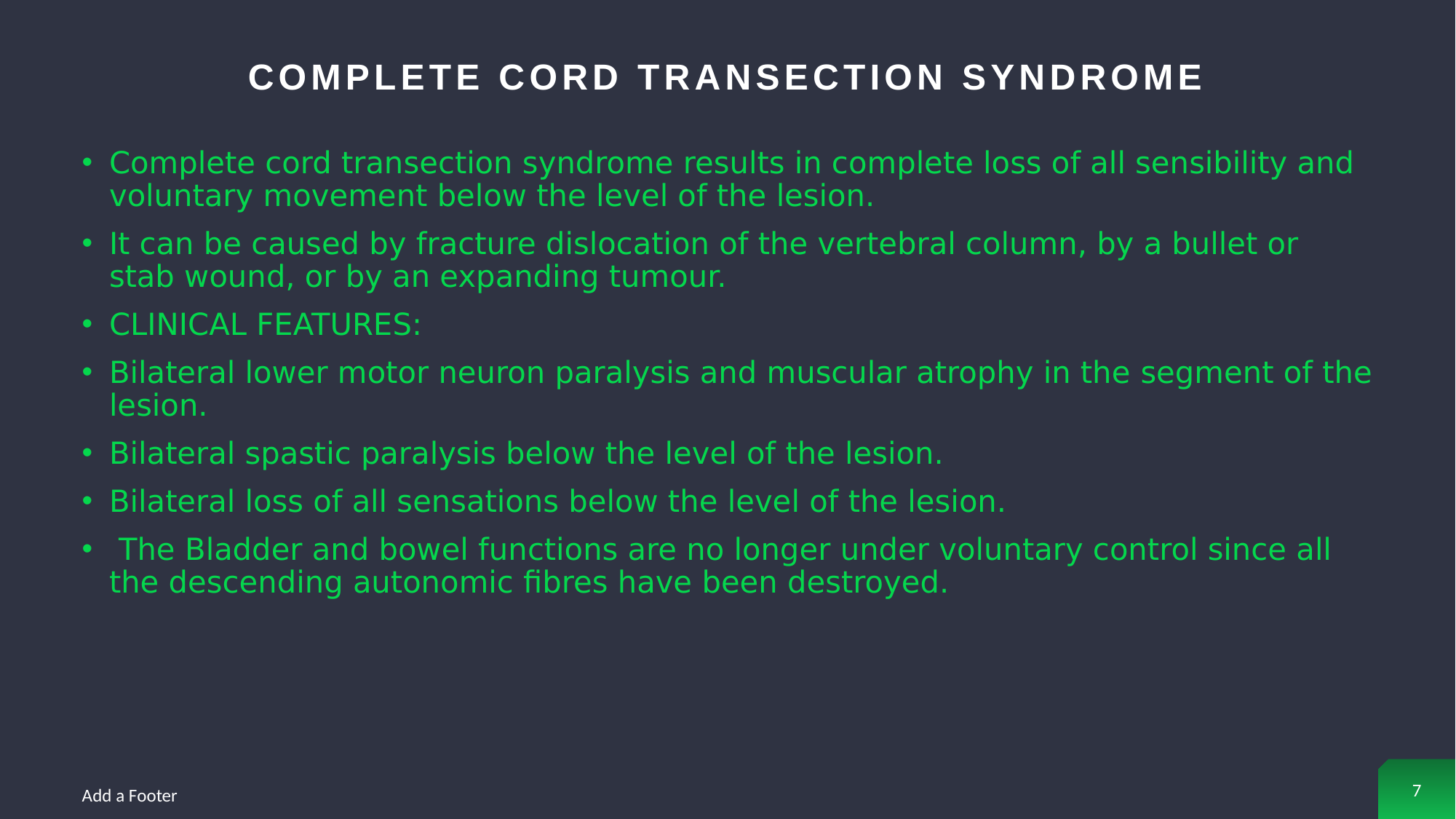

# Complete Cord Transection Syndrome
Complete cord transection syndrome results in complete loss of all sensibility and voluntary movement below the level of the lesion.
It can be caused by fracture dislocation of the vertebral column, by a bullet or stab wound, or by an expanding tumour.
CLINICAL FEATURES:
Bilateral lower motor neuron paralysis and muscular atrophy in the segment of the lesion.
Bilateral spastic paralysis below the level of the lesion.
Bilateral loss of all sensations below the level of the lesion.
 The Bladder and bowel functions are no longer under voluntary control since all the descending autonomic fibres have been destroyed.
7
Add a Footer